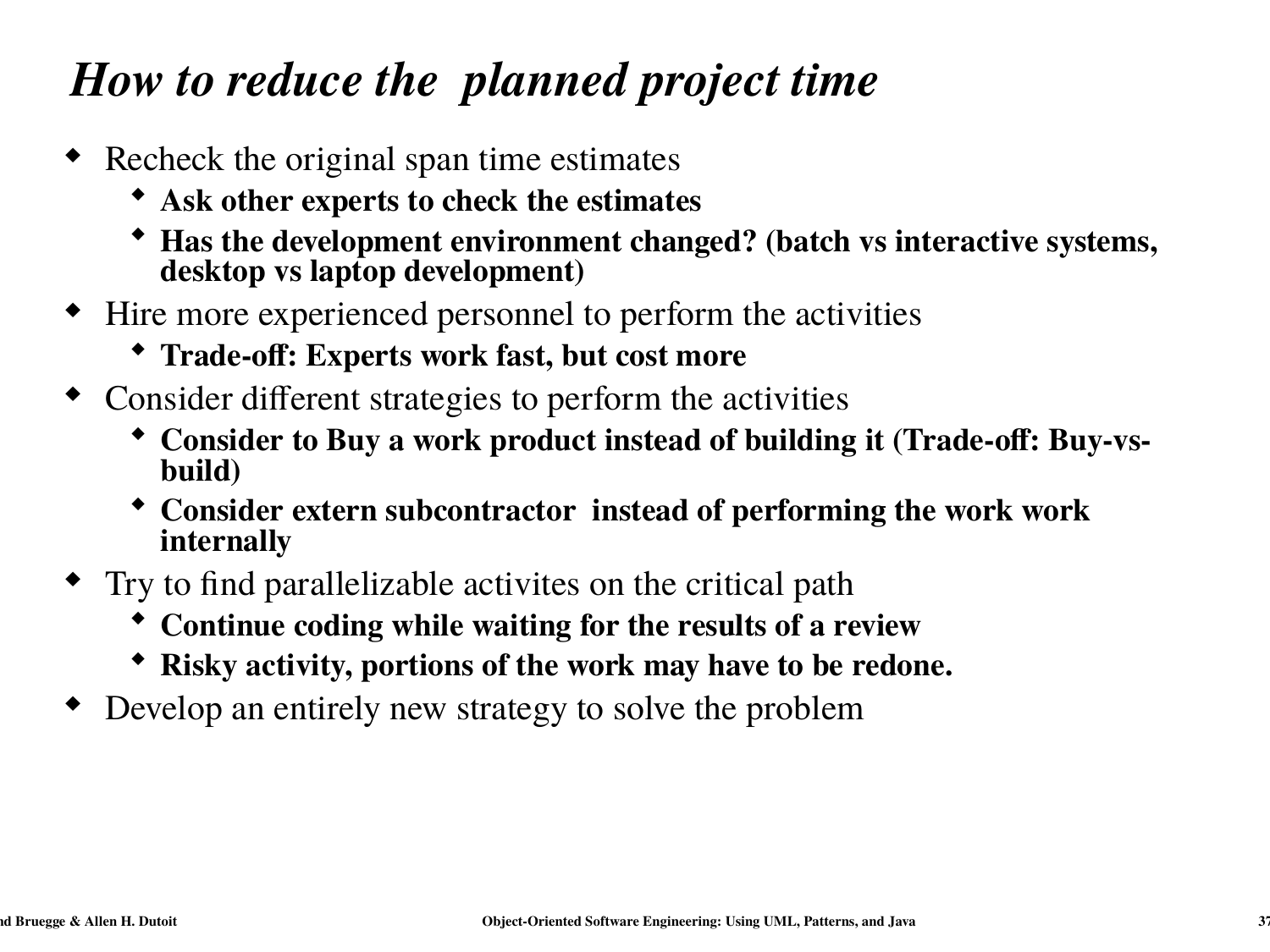

# How to reduce the  planned project time
Recheck the original span time estimates
Ask other experts to check the estimates
Has the development environment changed? (batch vs interactive systems, desktop vs laptop development)
Hire more experienced personnel to perform the activities
Trade-off: Experts work fast, but cost more
Consider different strategies to perform the activities
Consider to Buy a work product instead of building it (Trade-off: Buy-vs-build)
Consider extern subcontractor  instead of performing the work work internally
Try to find parallelizable activites on the critical path
Continue coding while waiting for the results of a review
Risky activity, portions of the work may have to be redone.
Develop an entirely new strategy to solve the problem